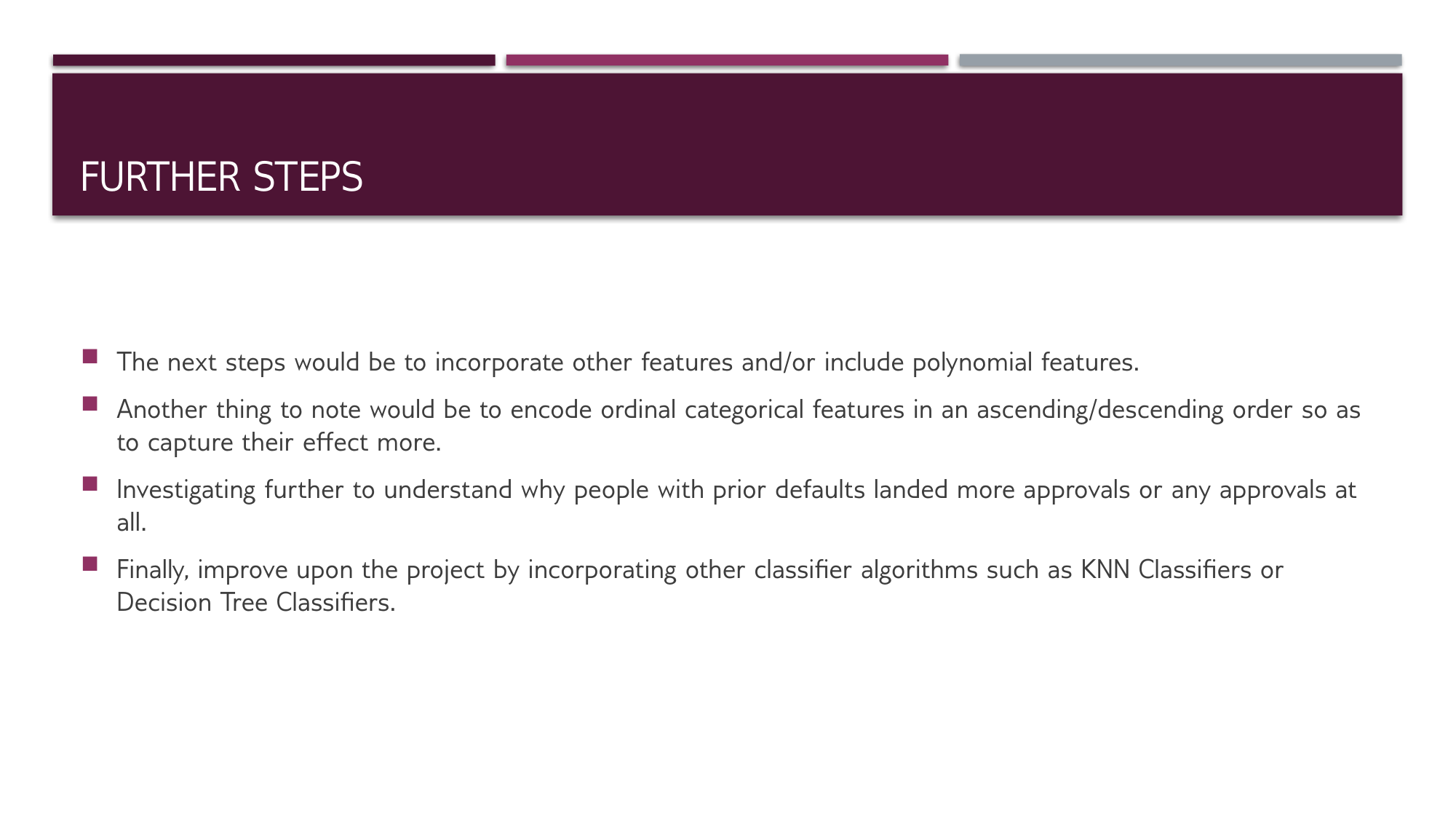

# FURTHER STEPS
The next steps would be to incorporate other features and/or include polynomial features.
Another thing to note would be to encode ordinal categorical features in an ascending/descending order so as to capture their effect more.
Investigating further to understand why people with prior defaults landed more approvals or any approvals at all.
Finally, improve upon the project by incorporating other classifier algorithms such as KNN Classifiers or Decision Tree Classifiers.